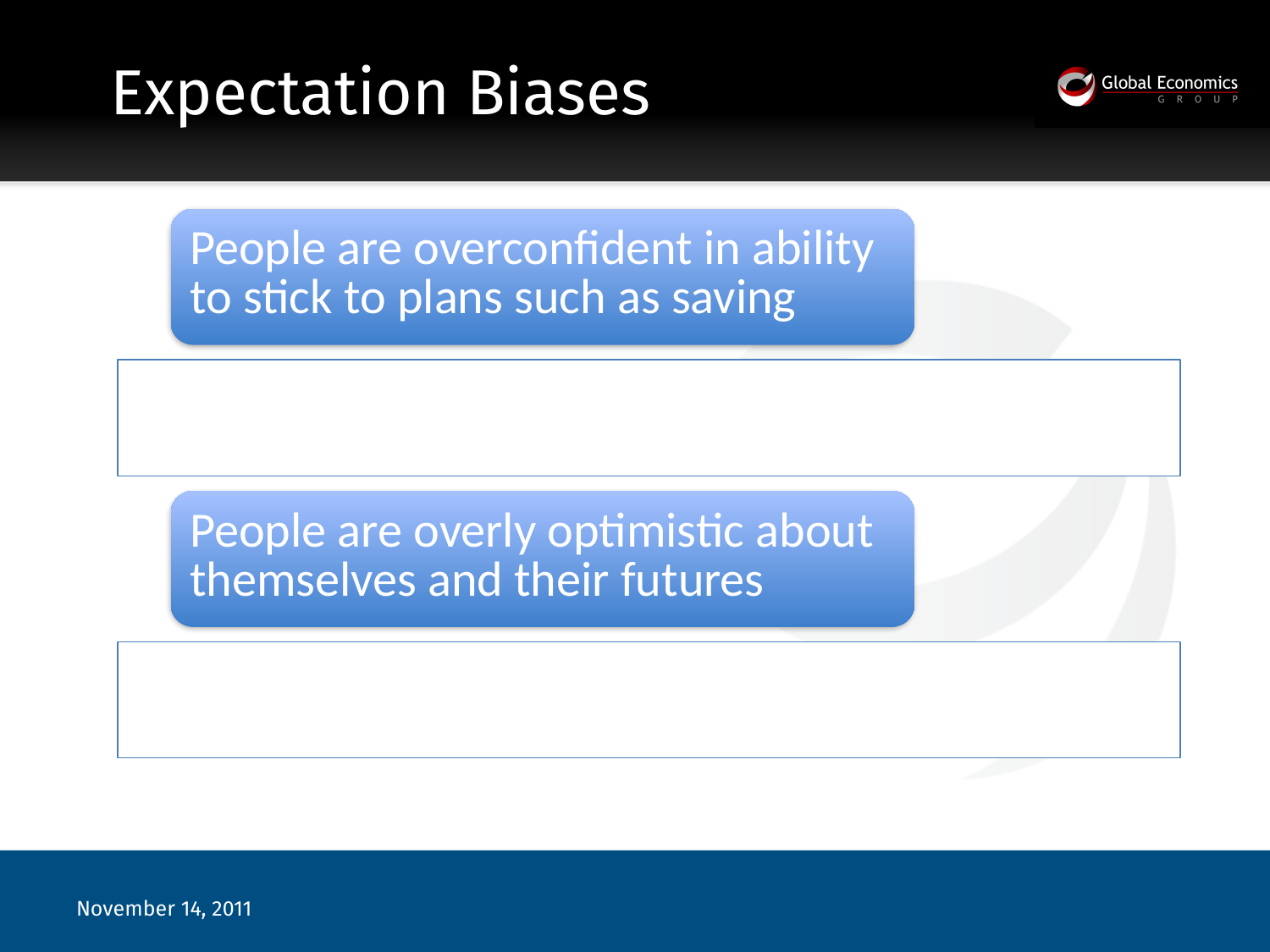

# Expectation Biases
People are overconfident in ability to stick to plans such as saving
People are overly optimistic about themselves and their futures
November 14, 2011